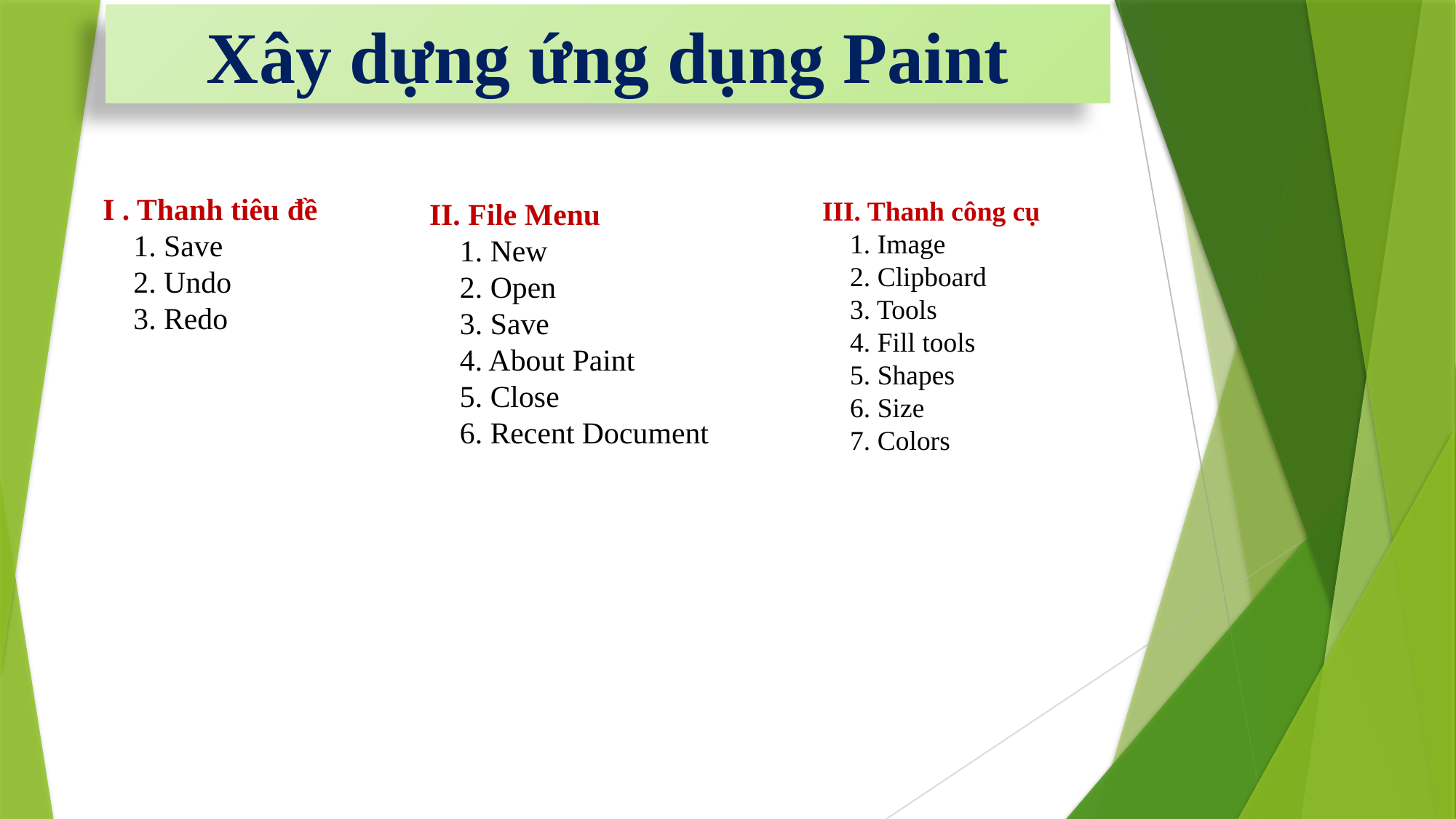

Xây dựng ứng dụng Paint
I . Thanh tiêu đề
    1. Save
    2. Undo
    3. Redo

III. Thanh công cụ
    1. Image
    2. Clipboard
    3. Tools
    4. Fill tools
    5. Shapes
    6. Size
    7. Colors

II. File Menu
    1. New
    2. Open
    3. Save
    4. About Paint
    5. Close
    6. Recent Document